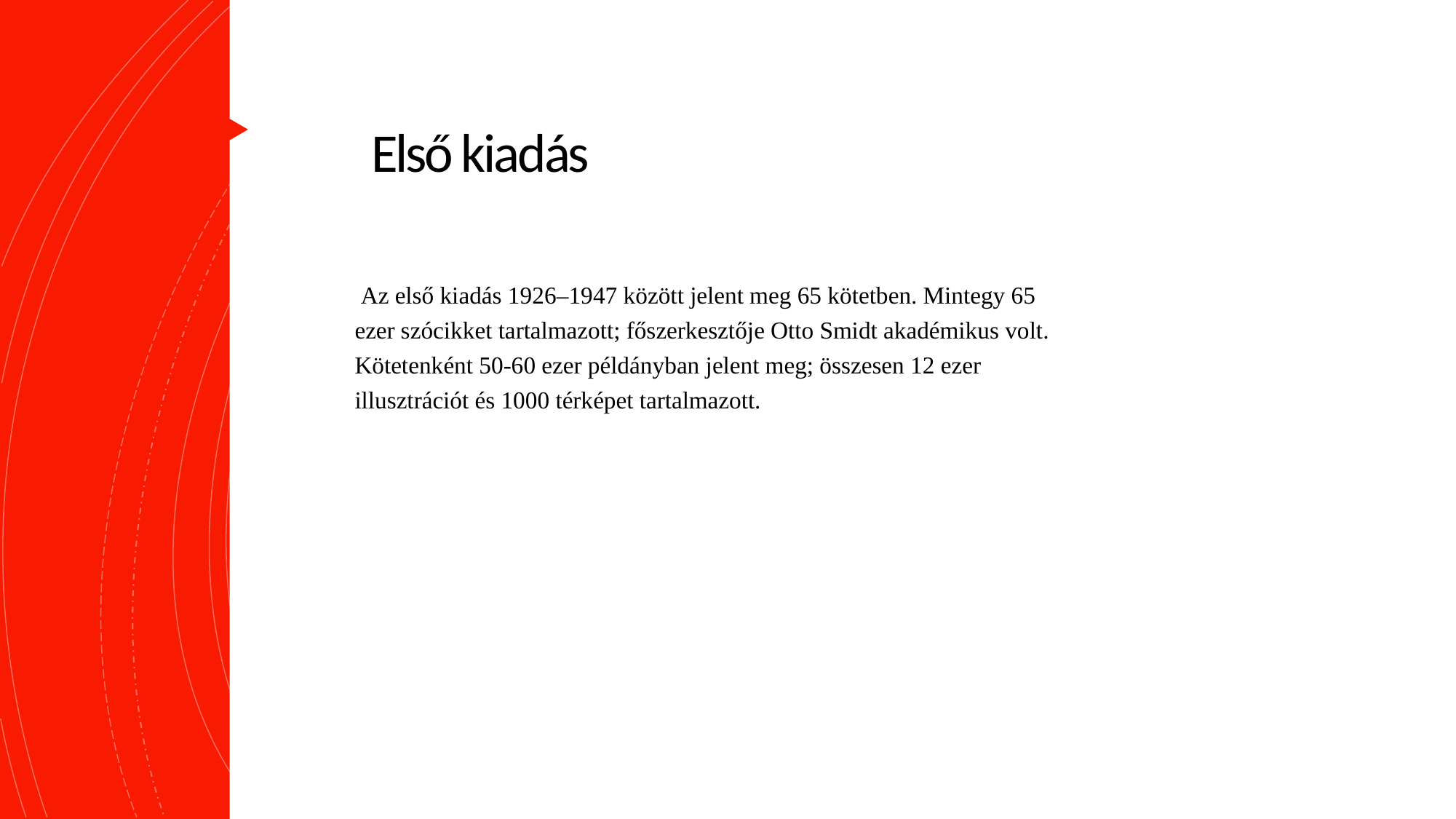

# Első kiadás

 Az első kiadás 1926–1947 között jelent meg 65 kötetben. Mintegy 65 ezer szócikket tartalmazott; főszerkesztője Otto Smidt akadémikus volt. Kötetenként 50-60 ezer példányban jelent meg; összesen 12 ezer illusztrációt és 1000 térképet tartalmazott.